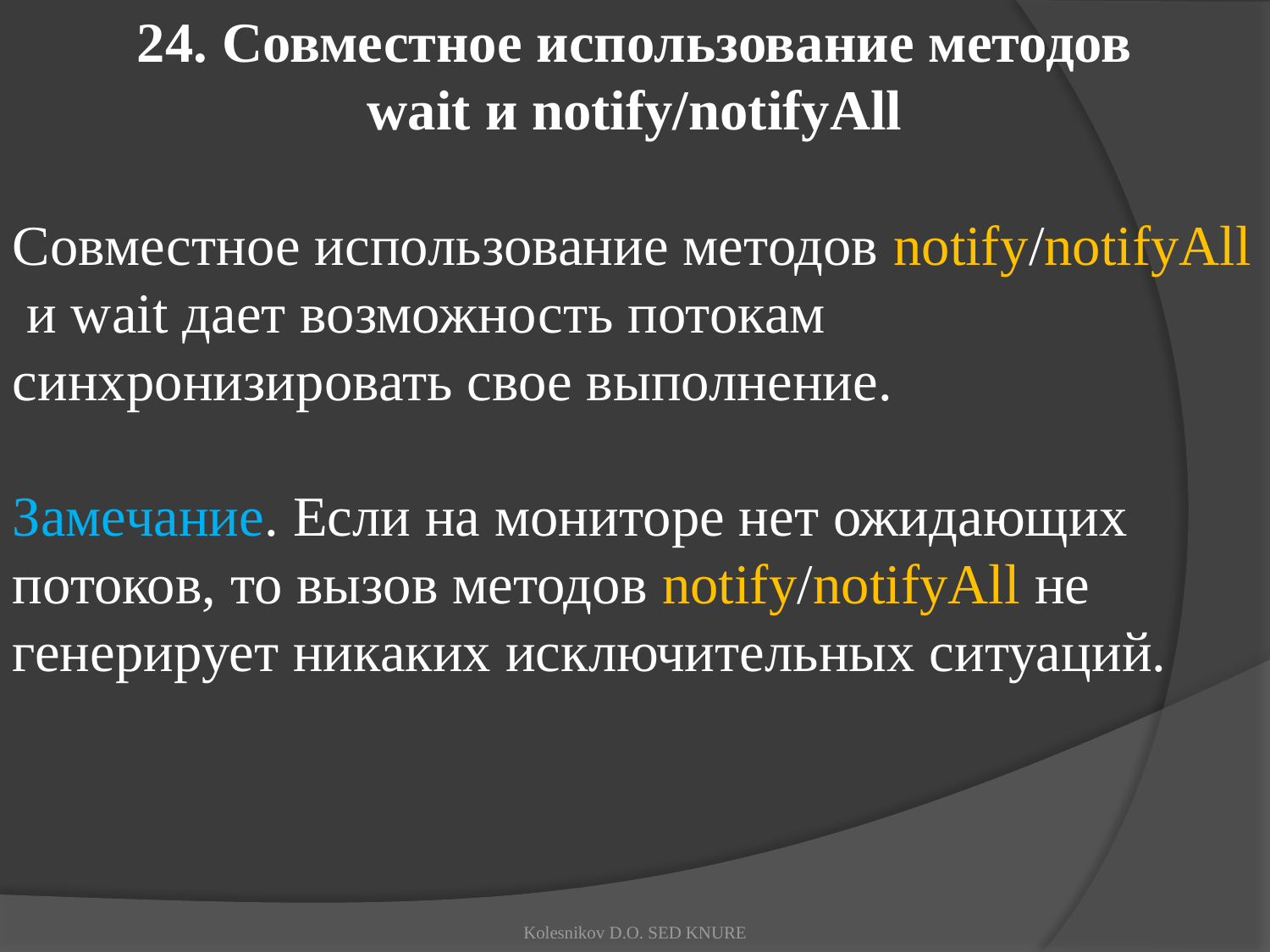

24. Совместное использование методов
wait и notify/notifyAll

Совместное использование методов notify/notifyAll  и wait дает возможность потокам синхронизировать свое выполнение.

Замечание. Если на мониторе нет ожидающих потоков, то вызов методов notify/notifyAll не генерирует никаких исключительных ситуаций.
Kolesnikov D.O. SED KNURE